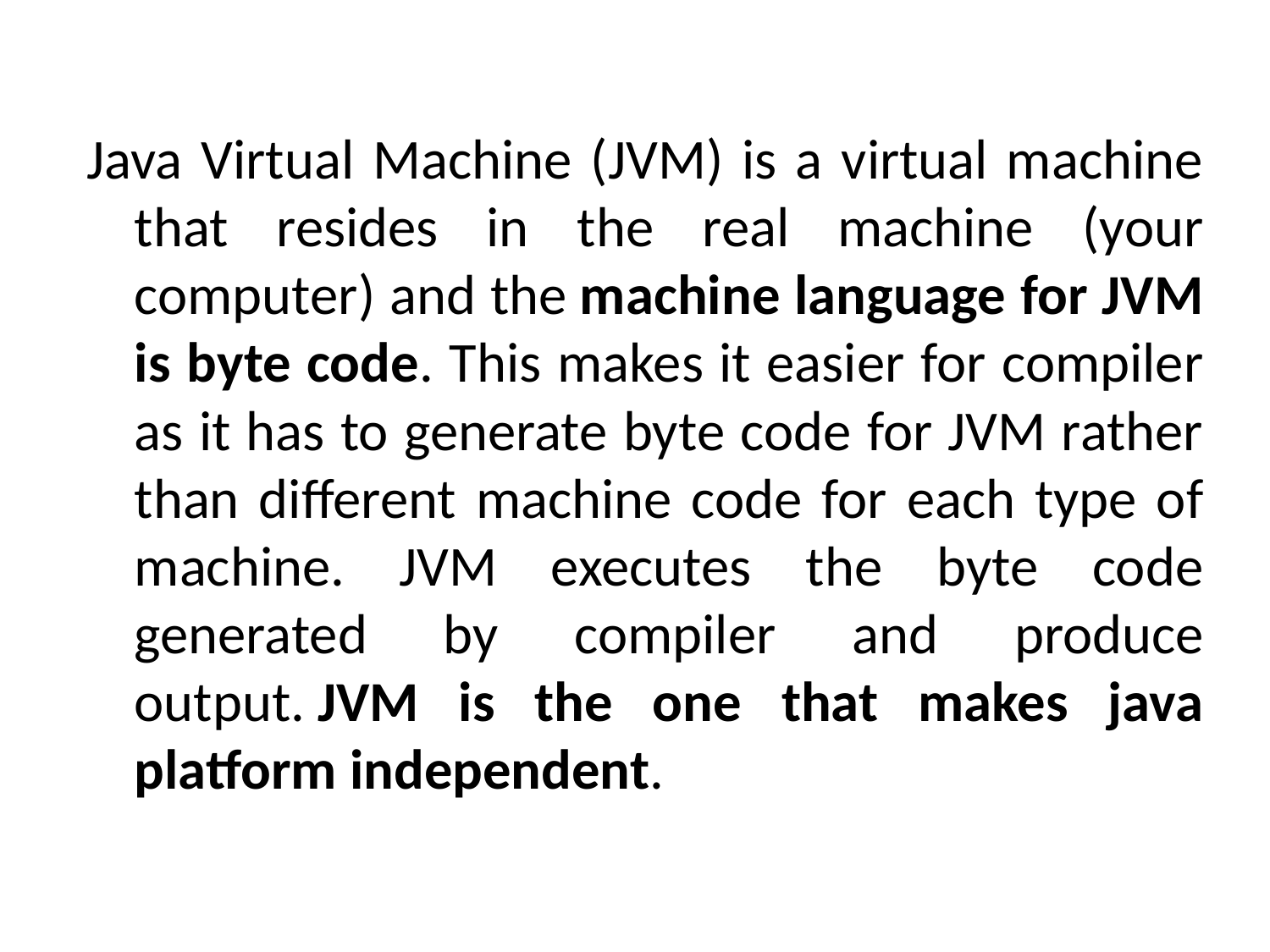

Java Virtual Machine (JVM) is a virtual machine that resides in the real machine (your computer) and the machine language for JVM is byte code. This makes it easier for compiler as it has to generate byte code for JVM rather than different machine code for each type of machine. JVM executes the byte code generated by compiler and produce output. JVM is the one that makes java platform independent.